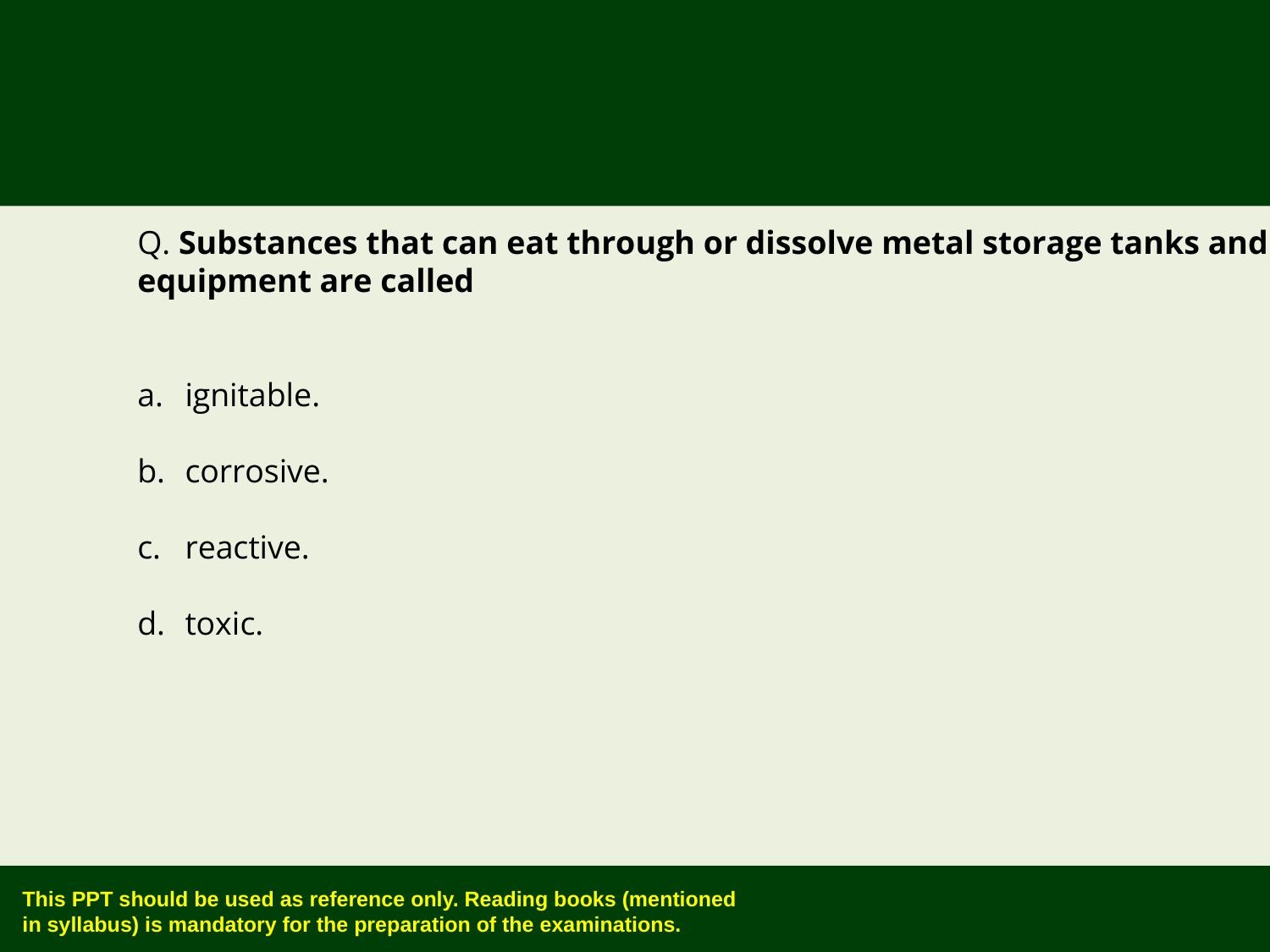

Q. Substances that can eat through or dissolve metal storage tanks and equipment are called

ignitable.
corrosive.
reactive.
toxic.